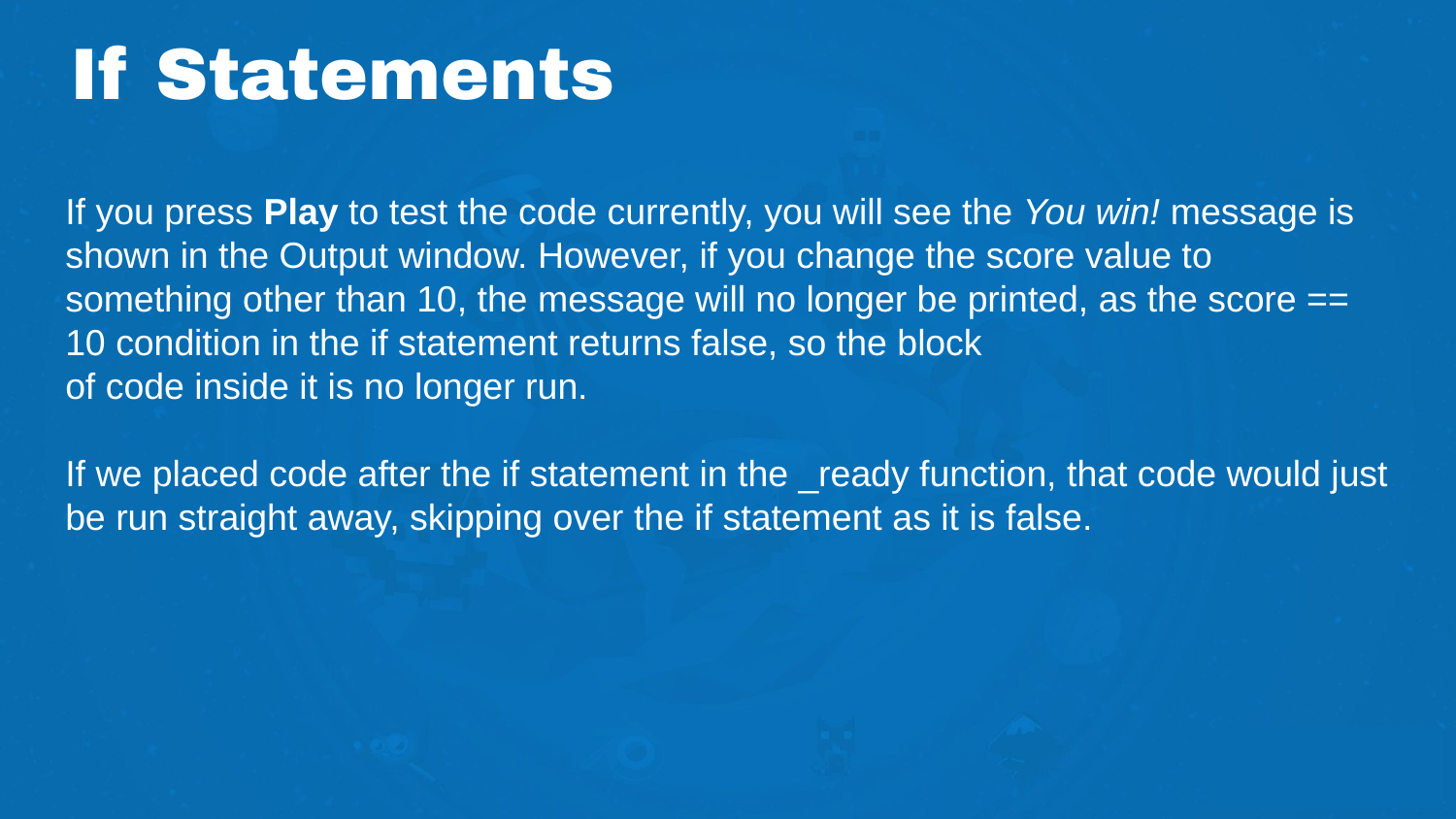

# If Statements
If you press Play to test the code currently, you will see the You win! message is shown in the Output window. However, if you change the score value to something other than 10, the message will no longer be printed, as the score == 10 condition in the if statement returns false, so the block
of code inside it is no longer run.

If we placed code after the if statement in the _ready function, that code would just be run straight away, skipping over the if statement as it is false.